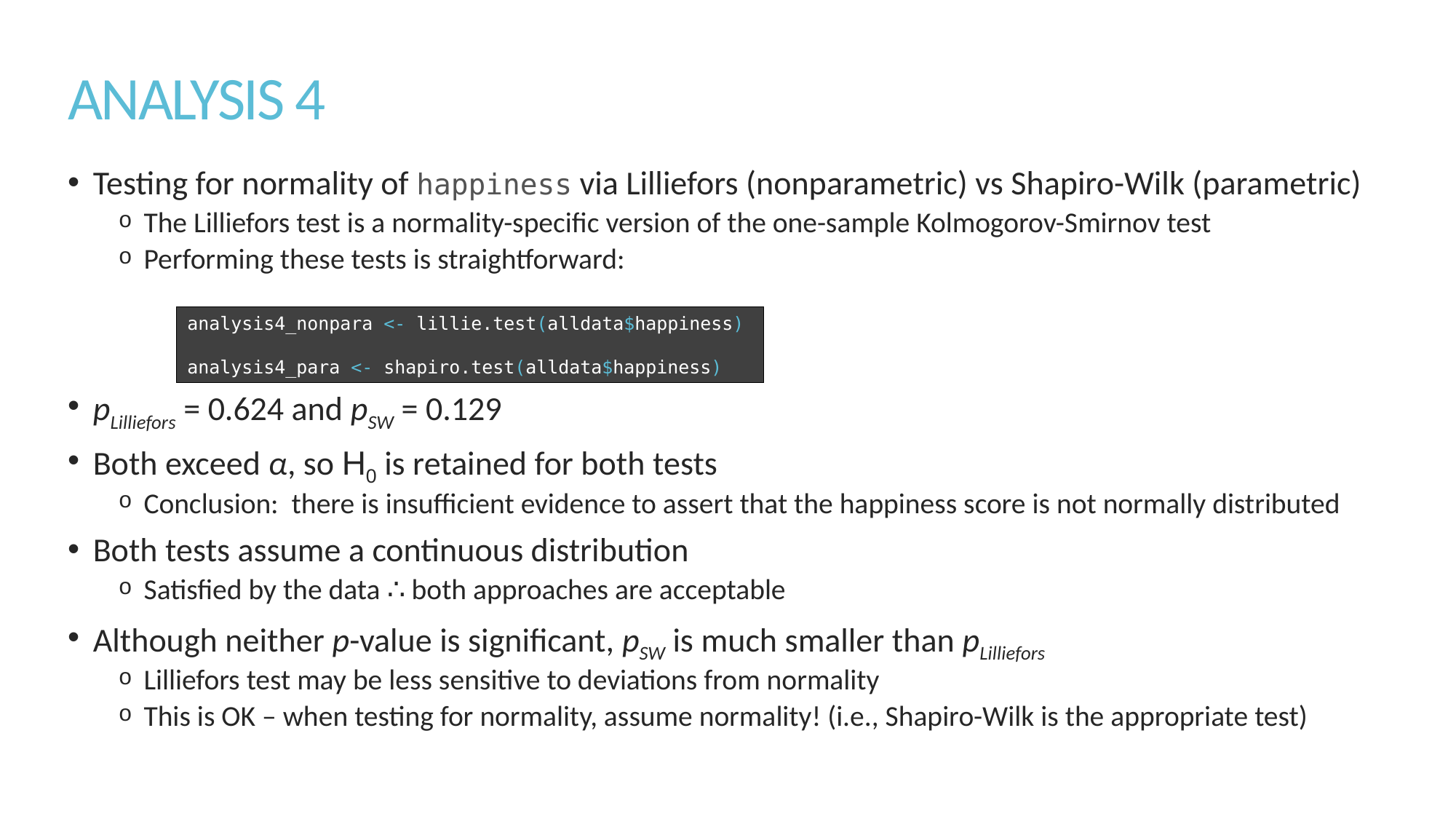

# ANALYSIS 4
Testing for normality of happiness via Lilliefors (nonparametric) vs Shapiro-Wilk (parametric)
The Lilliefors test is a normality-specific version of the one-sample Kolmogorov-Smirnov test
Performing these tests is straightforward:

pLilliefors = 0.624 and pSW = 0.129
Both exceed α, so H0 is retained for both tests
Conclusion:  there is insufficient evidence to assert that the happiness score is not normally distributed
Both tests assume a continuous distribution
Satisfied by the data ∴ both approaches are acceptable
Although neither p-value is significant, pSW is much smaller than pLilliefors
Lilliefors test may be less sensitive to deviations from normality
This is OK – when testing for normality, assume normality! (i.e., Shapiro-Wilk is the appropriate test)
analysis4_nonpara <- lillie.test(alldata$happiness)

analysis4_para <- shapiro.test(alldata$happiness)